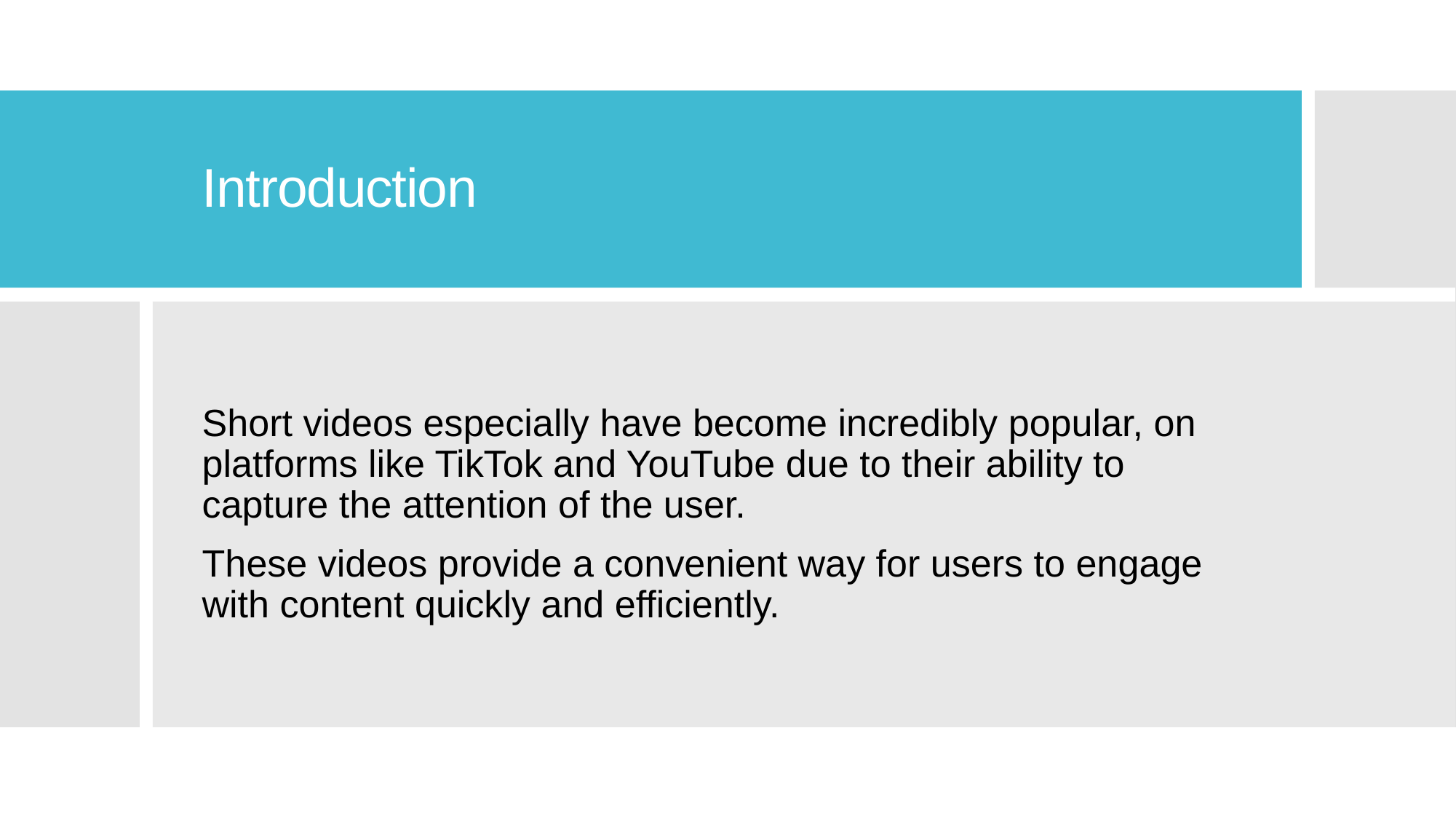

# Introduction

Short videos especially have become incredibly popular, on platforms like TikTok and YouTube due to their ability to capture the attention of the user.
These videos provide a convenient way for users to engage with content quickly and efficiently.
4